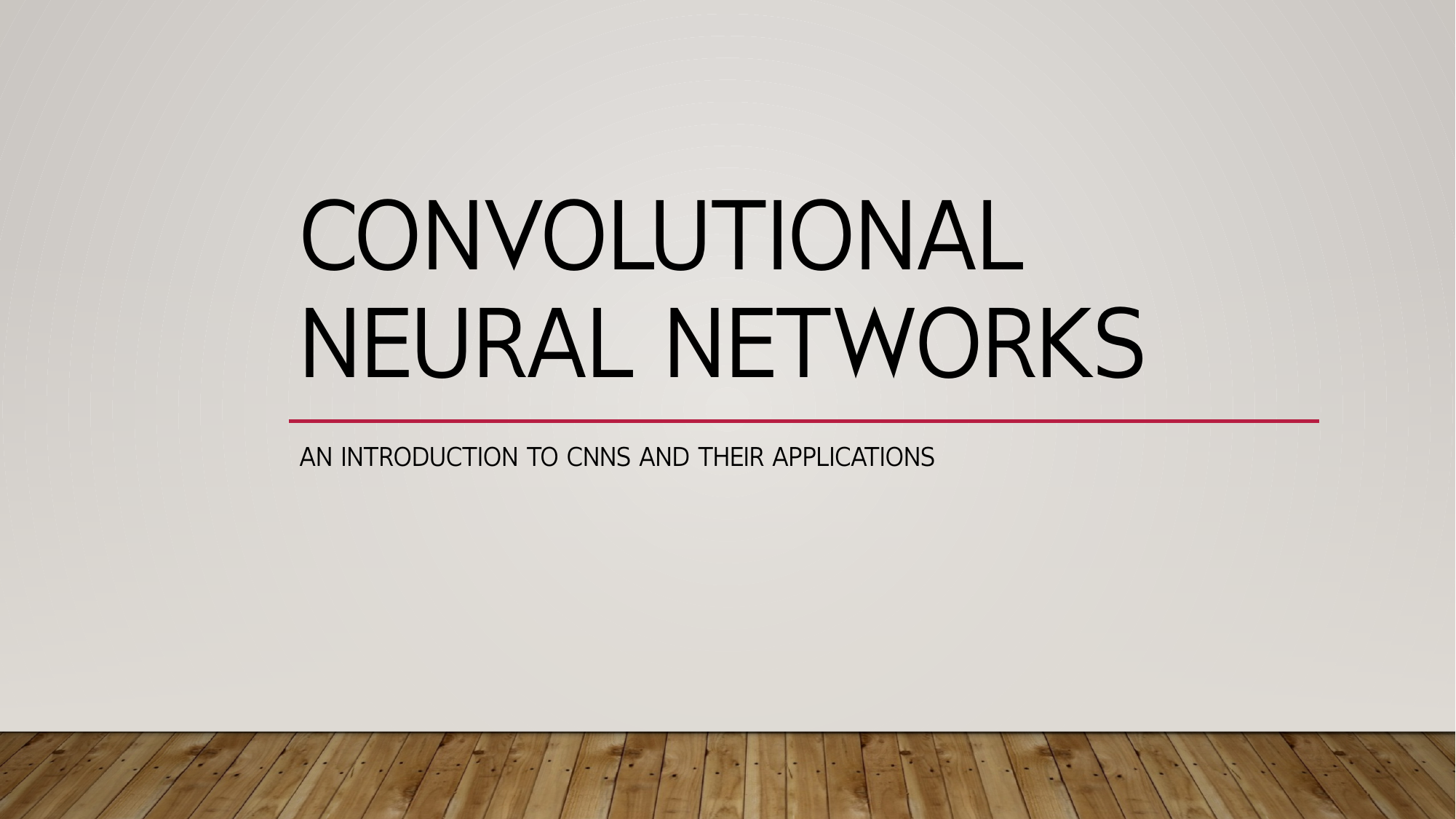

# Convolutional Neural Networks
An Introduction to CNNs and Their Applications